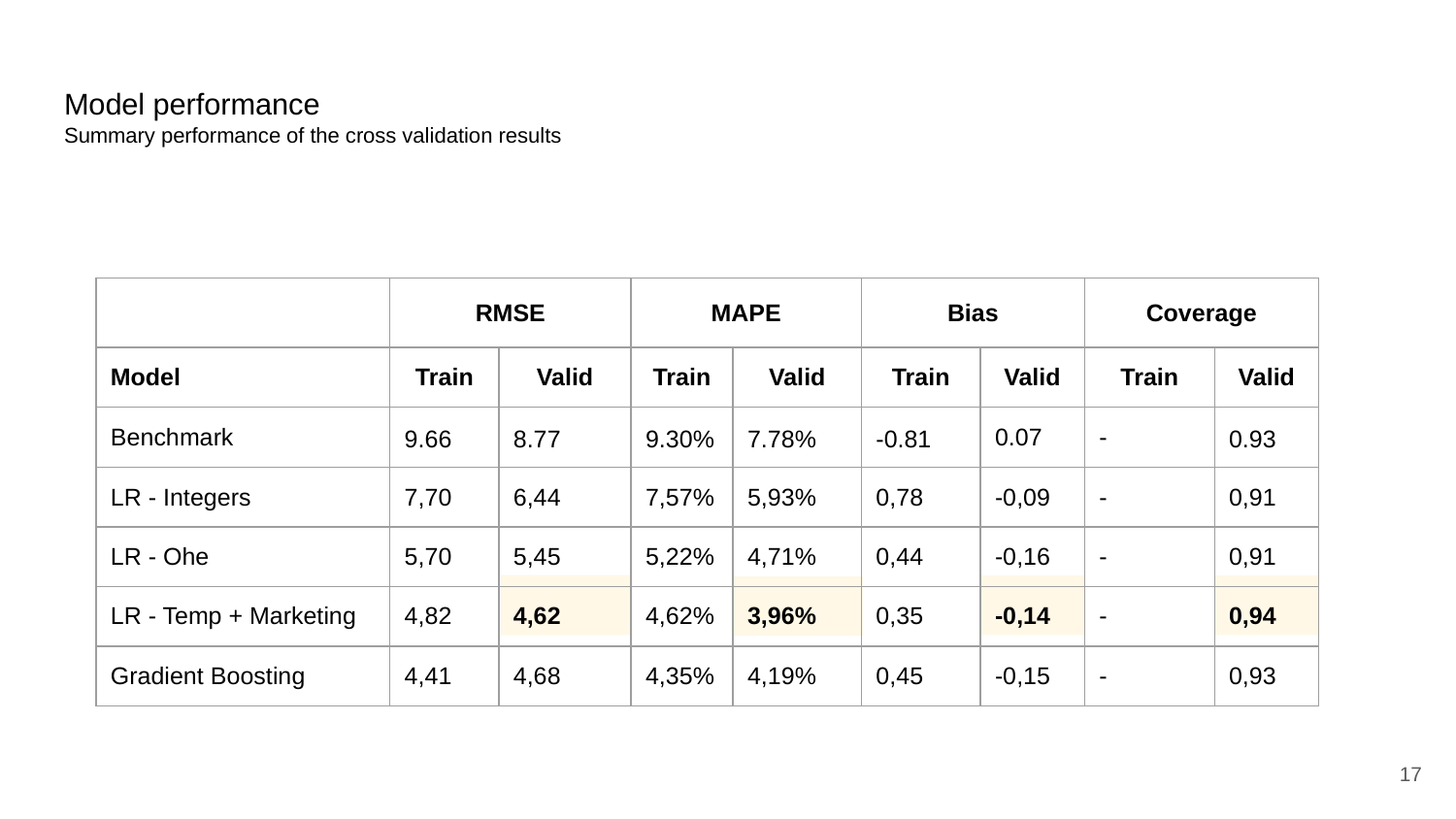

# Model performance
Summary performance of the cross validation results
|  | RMSE |  | MAPE |  | Bias |  | Coverage |  |
| --- | --- | --- | --- | --- | --- | --- | --- | --- |
| Model | Train | Valid | Train | Valid | Train | Valid | Train | Valid |
| Benchmark | 9.66 | 8.77 | 9.30% | 7.78% | -0.81 | 0.07 | - | 0.93 |
| LR - Integers | 7,70 | 6,44 | 7,57% | 5,93% | 0,78 | -0,09 | - | 0,91 |
| LR - Ohe | 5,70 | 5,45 | 5,22% | 4,71% | 0,44 | -0,16 | - | 0,91 |
| LR - Temp + Marketing | 4,82 | 4,62 | 4,62% | 3,96% | 0,35 | -0,14 | - | 0,94 |
| Gradient Boosting | 4,41 | 4,68 | 4,35% | 4,19% | 0,45 | -0,15 | - | 0,93 |

17